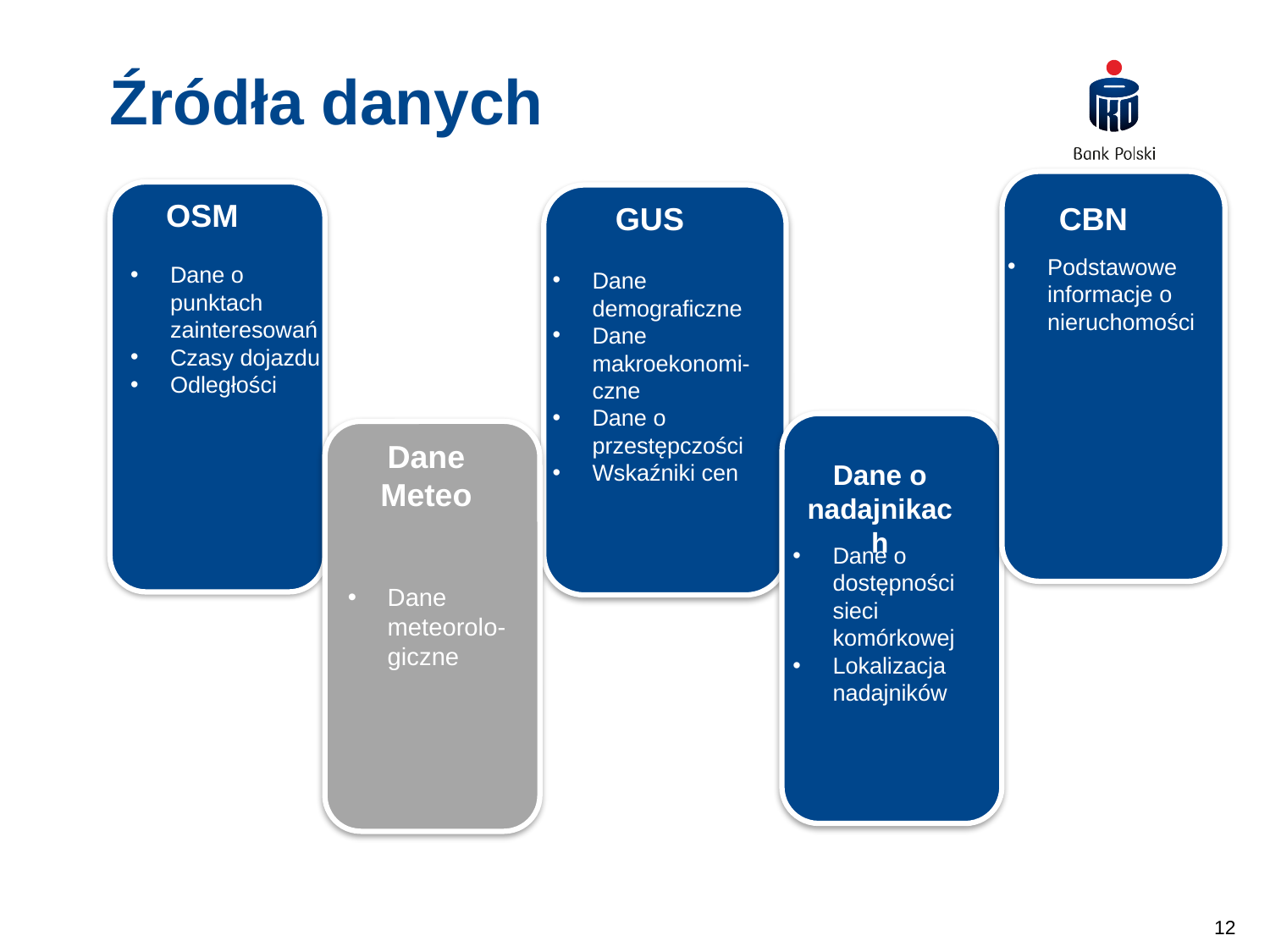

# Źródła danych

OSM
GUS
CBN
Podstawowe informacje o nieruchomości
Dane o punktach zainteresowań
Czasy dojazdu
Odległości
Dane demograficzne
Dane makroekonomi-czne
Dane o przestępczości
Wskaźniki cen
Dane Meteo

Dane meteorolo-giczne
Dane Meteo
Dane o nadajnikach
Dane o dostępności sieci komórkowej
Lokalizacja nadajników
12